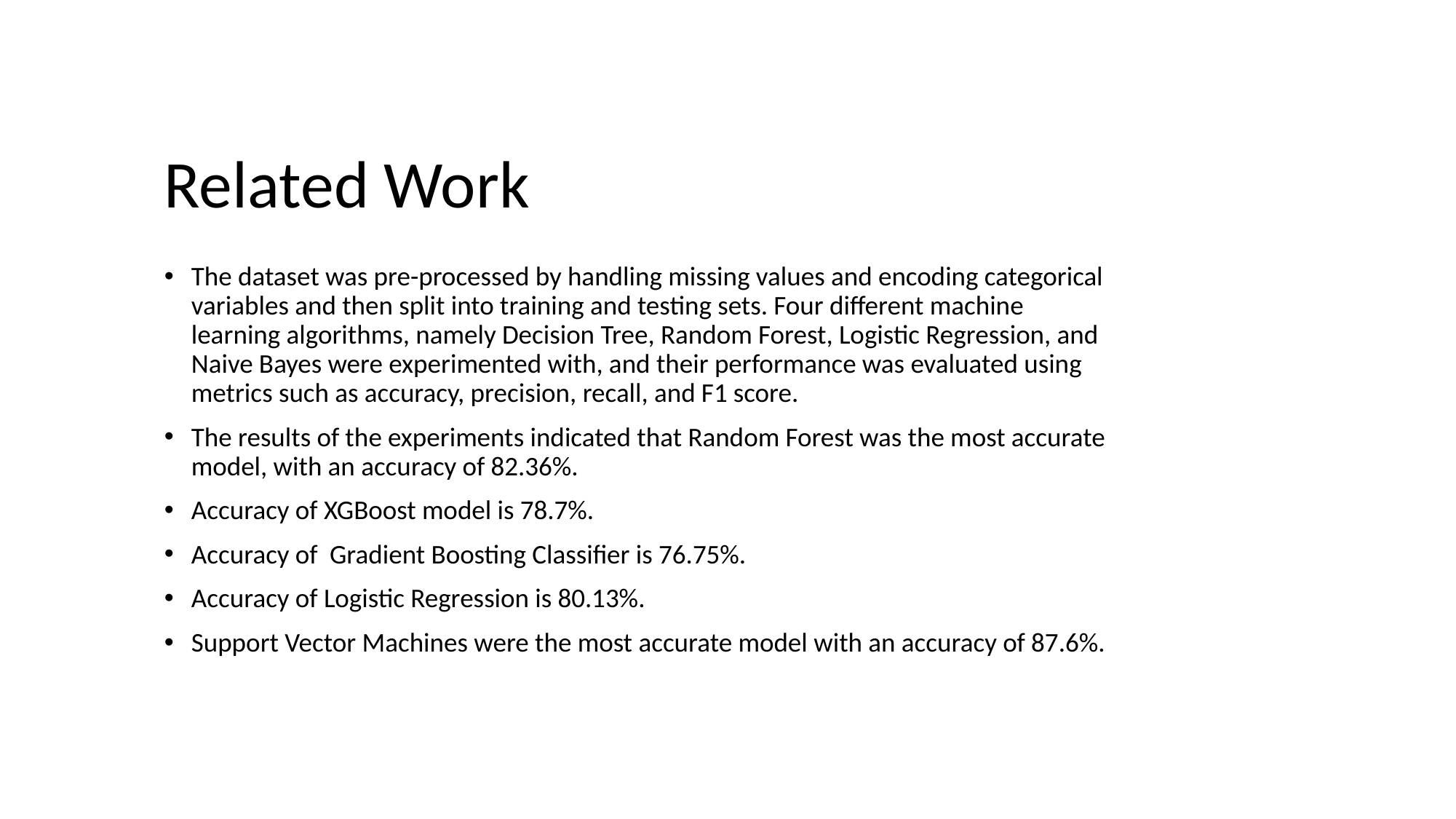

# Related Work
The dataset was pre-processed by handling missing values and encoding categorical variables and then split into training and testing sets. Four different machine learning algorithms, namely Decision Tree, Random Forest, Logistic Regression, and Naive Bayes were experimented with, and their performance was evaluated using metrics such as accuracy, precision, recall, and F1 score.
The results of the experiments indicated that Random Forest was the most accurate model, with an accuracy of 82.36%.
Accuracy of XGBoost model is 78.7%.
Accuracy of  Gradient Boosting Classifier is 76.75%.
Accuracy of Logistic Regression is 80.13%.
Support Vector Machines were the most accurate model with an accuracy of 87.6%.